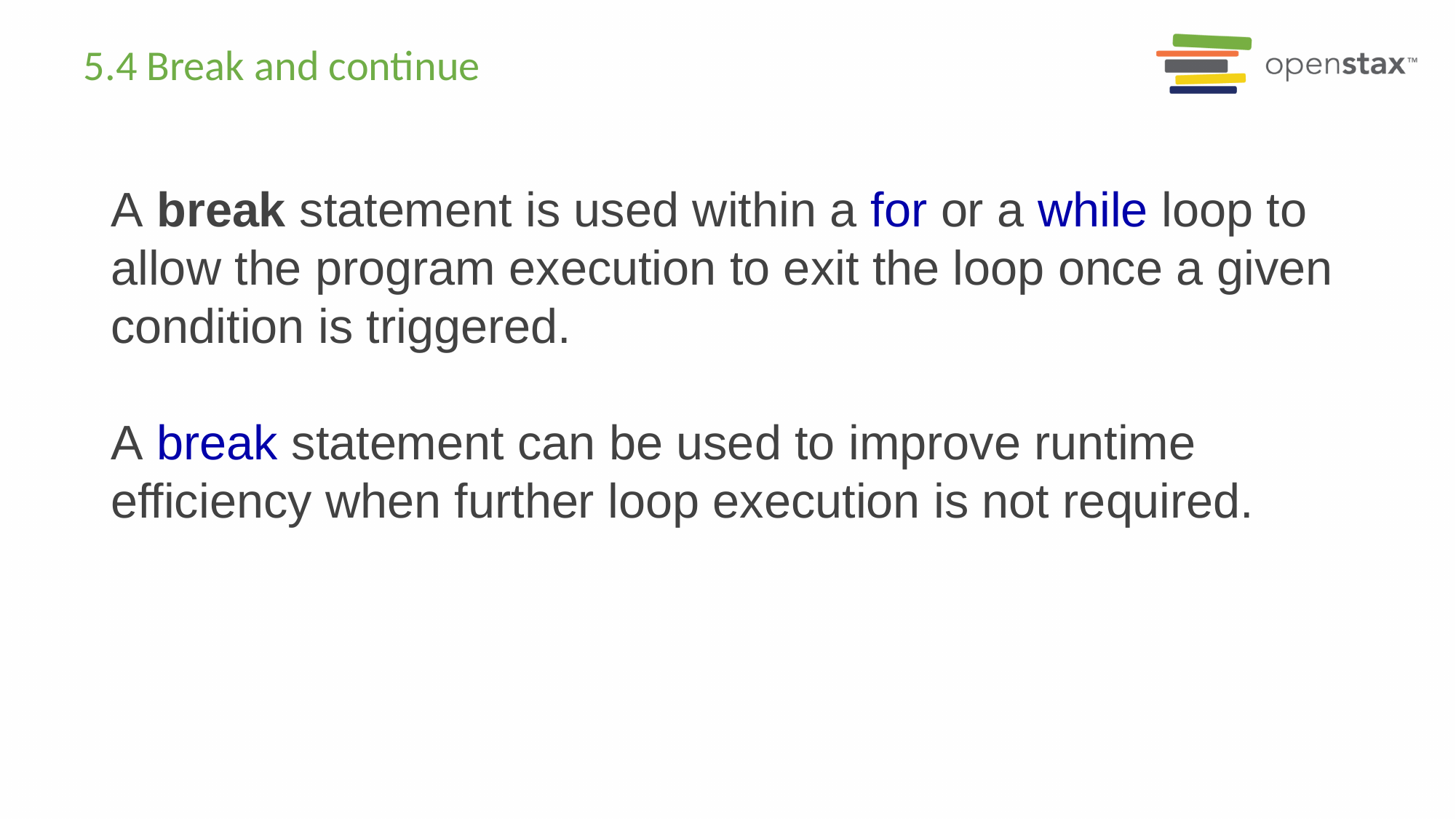

# 5.4 Break and continue
A break statement is used within a for or a while loop to allow the program execution to exit the loop once a given condition is triggered.

A break statement can be used to improve runtime efficiency when further loop execution is not required.